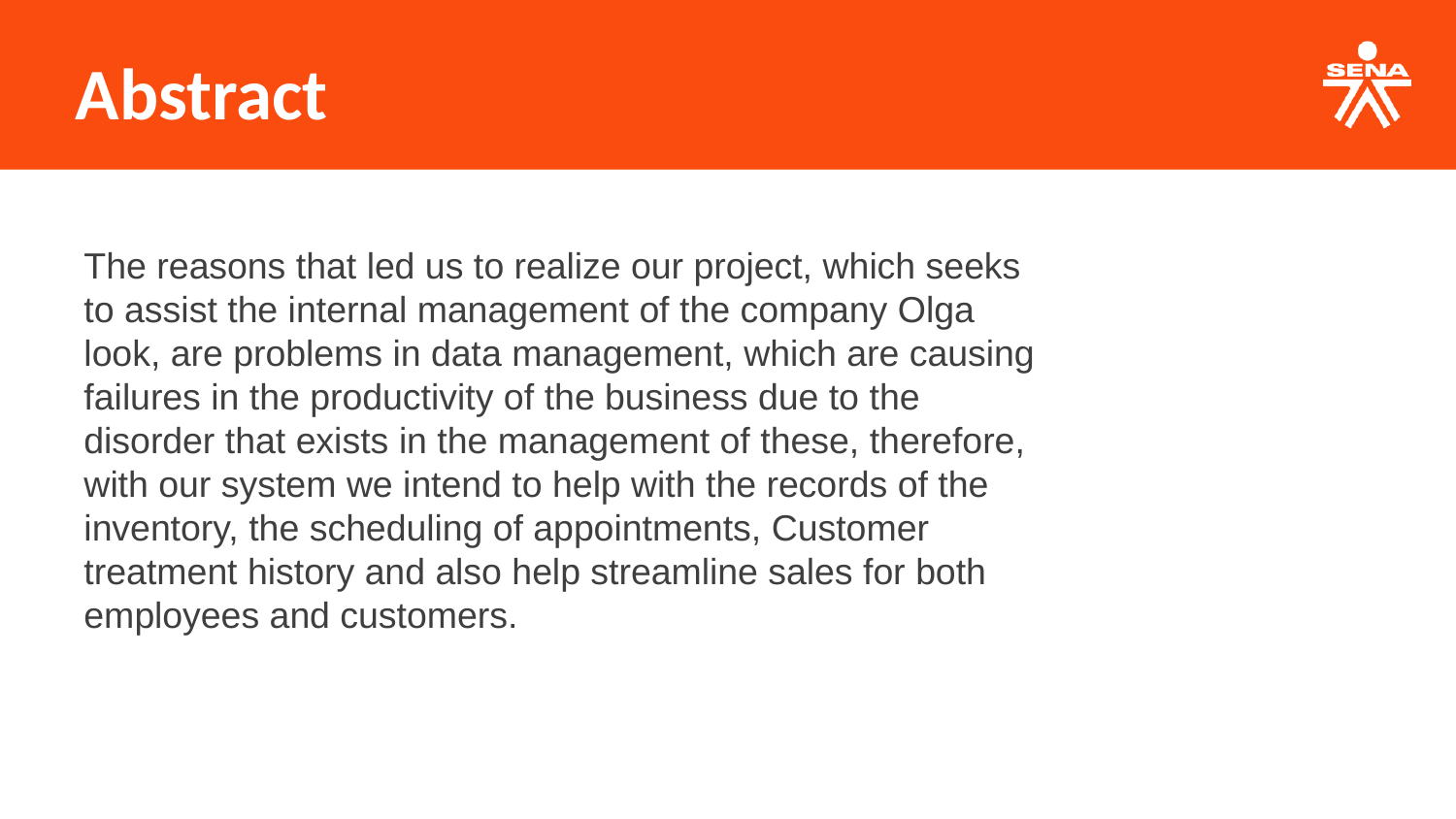

Abstract
The reasons that led us to realize our project, which seeks to assist the internal management of the company Olga look, are problems in data management, which are causing failures in the productivity of the business due to the disorder that exists in the management of these, therefore, with our system we intend to help with the records of the inventory, the scheduling of appointments, Customer treatment history and also help streamline sales for both employees and customers.